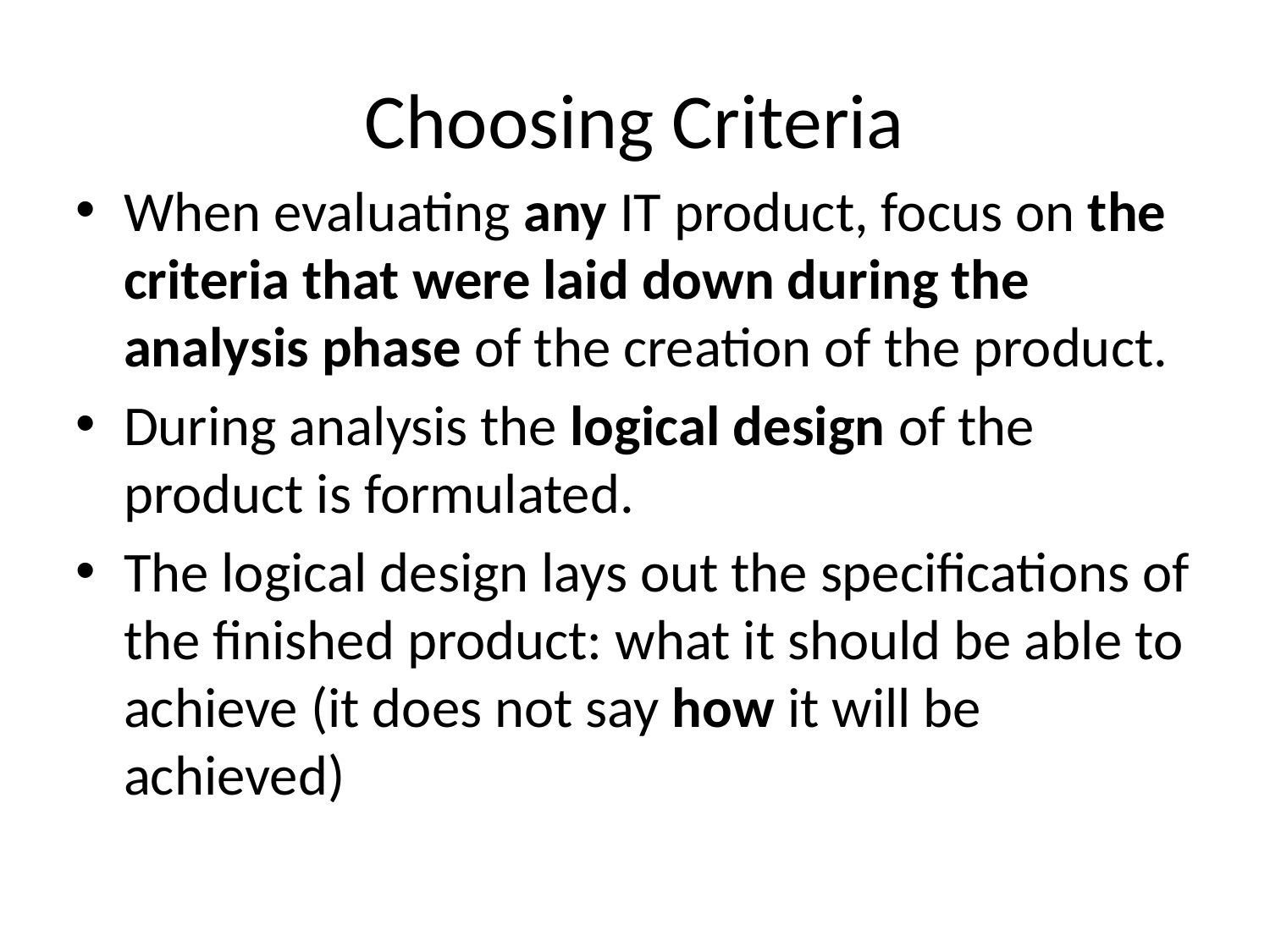

# Choosing Criteria
When evaluating any IT product, focus on the criteria that were laid down during the analysis phase of the creation of the product.
During analysis the logical design of the product is formulated.
The logical design lays out the specifications of the finished product: what it should be able to achieve (it does not say how it will be achieved)